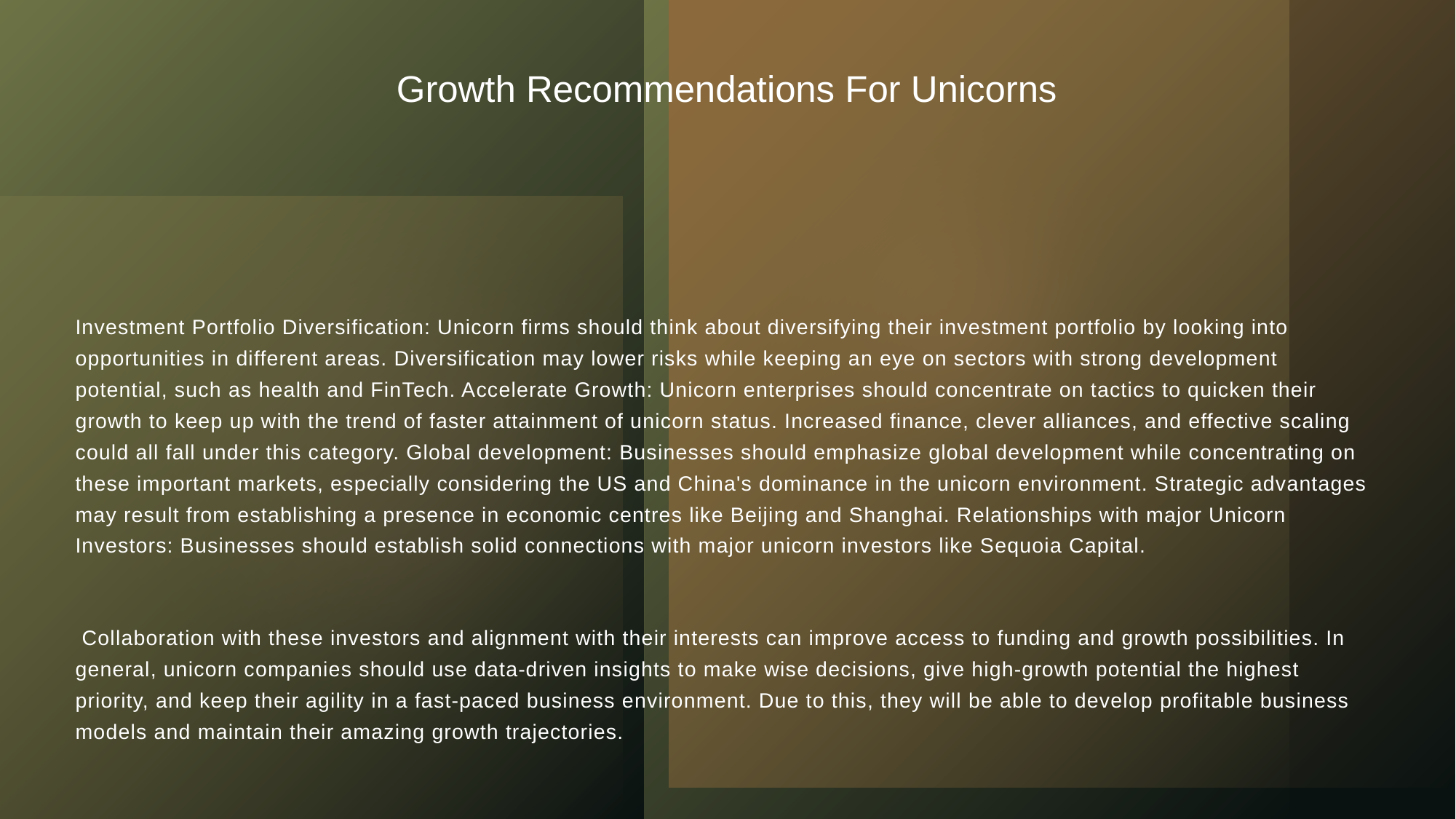

# Growth Recommendations For Unicorns
Investment Portfolio Diversification: Unicorn firms should think about diversifying their investment portfolio by looking into opportunities in different areas. Diversification may lower risks while keeping an eye on sectors with strong development potential, such as health and FinTech. Accelerate Growth: Unicorn enterprises should concentrate on tactics to quicken their growth to keep up with the trend of faster attainment of unicorn status. Increased finance, clever alliances, and effective scaling could all fall under this category. Global development: Businesses should emphasize global development while concentrating on these important markets, especially considering the US and China's dominance in the unicorn environment. Strategic advantages may result from establishing a presence in economic centres like Beijing and Shanghai. Relationships with major Unicorn Investors: Businesses should establish solid connections with major unicorn investors like Sequoia Capital.

 Collaboration with these investors and alignment with their interests can improve access to funding and growth possibilities. In general, unicorn companies should use data-driven insights to make wise decisions, give high-growth potential the highest priority, and keep their agility in a fast-paced business environment. Due to this, they will be able to develop profitable business models and maintain their amazing growth trajectories.